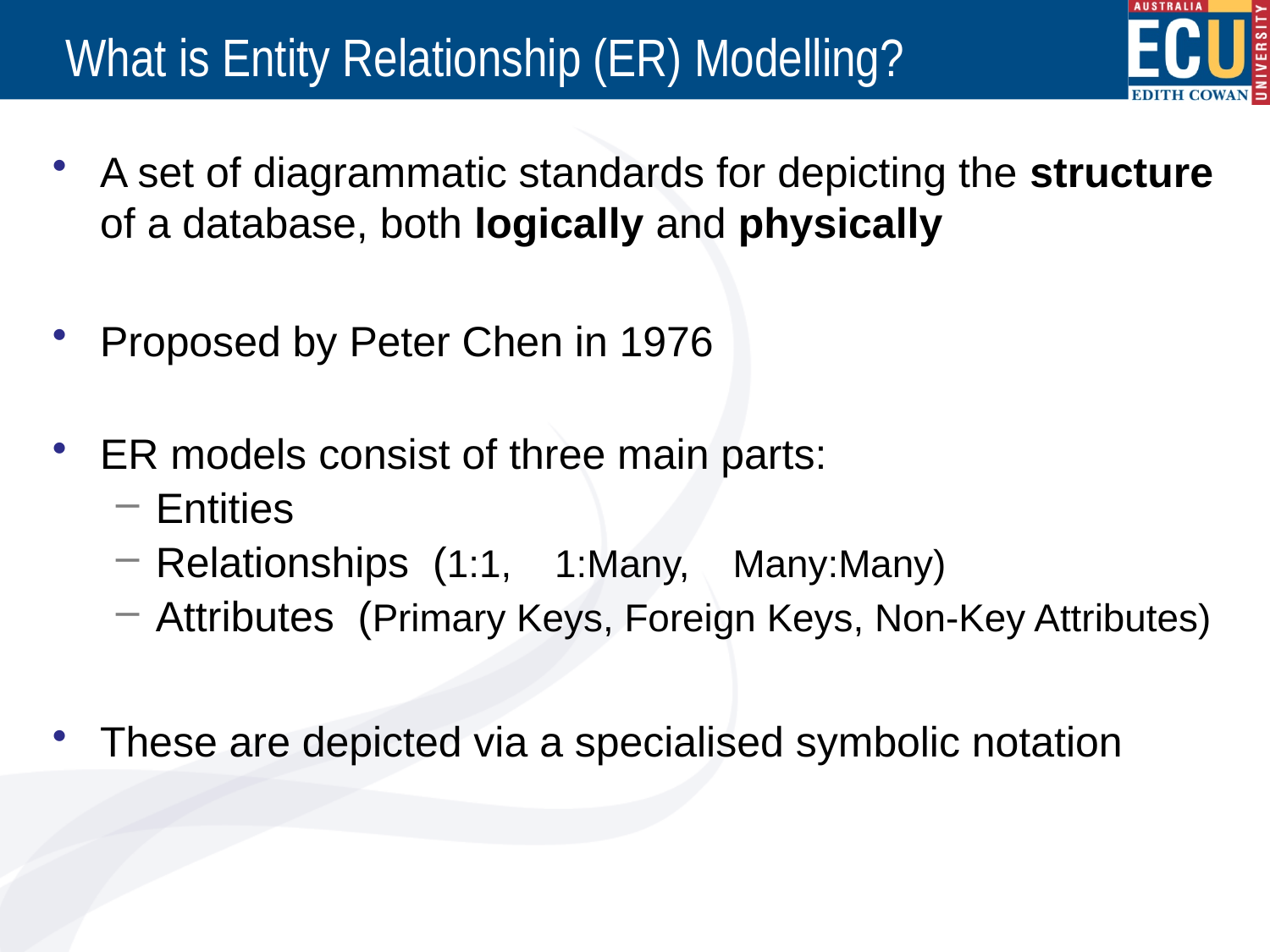

# What is Entity Relationship (ER) Modelling?
A set of diagrammatic standards for depicting the structure of a database, both logically and physically

Proposed by Peter Chen in 1976

ER models consist of three main parts:
Entities
Relationships  (1:1,    1:Many,    Many:Many)
Attributes  (Primary Keys, Foreign Keys, Non-Key Attributes)

These are depicted via a specialised symbolic notation